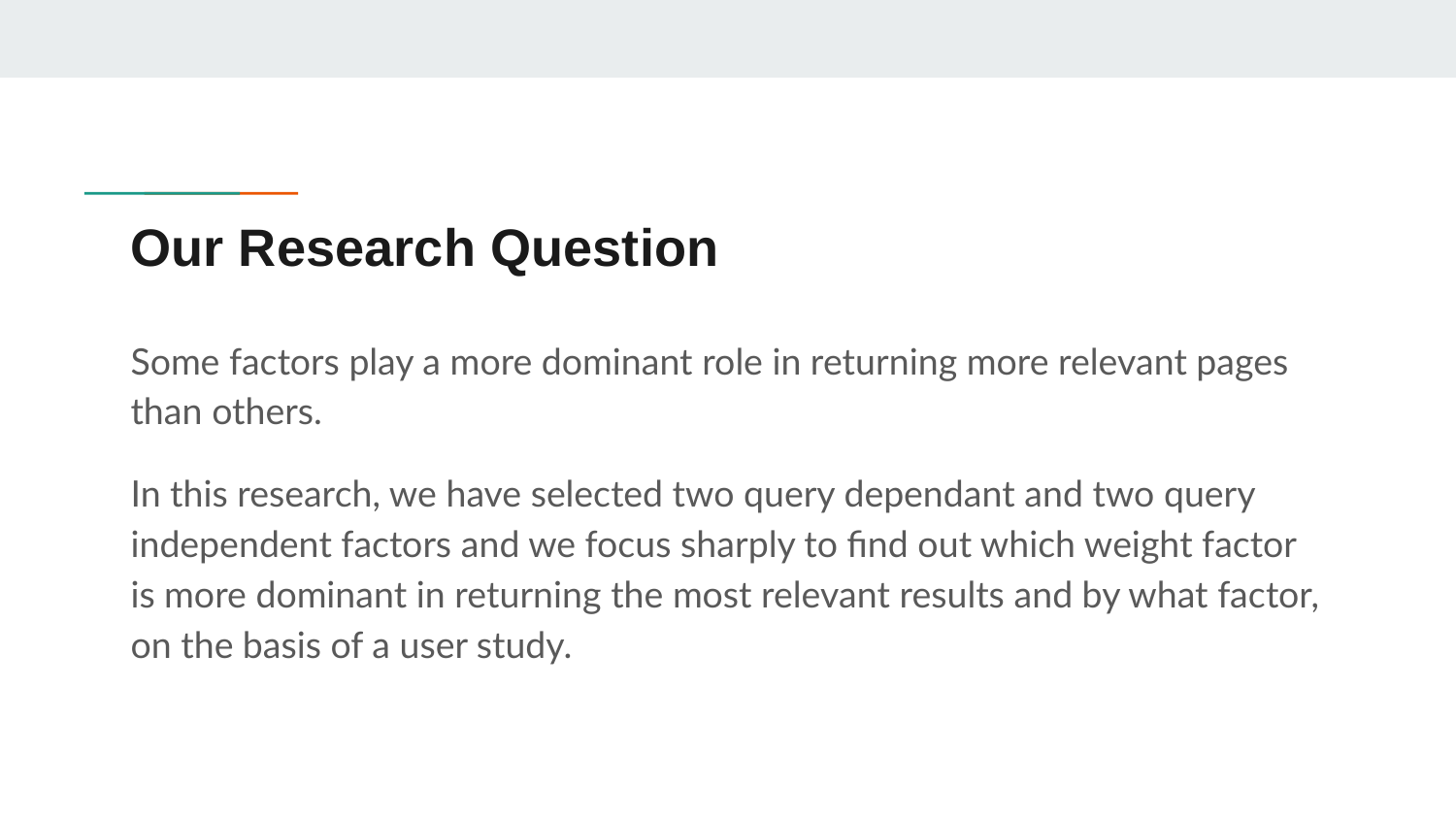

# Our Research Question
Some factors play a more dominant role in returning more relevant pages than others.
In this research, we have selected two query dependant and two query independent factors and we focus sharply to find out which weight factor is more dominant in returning the most relevant results and by what factor, on the basis of a user study.